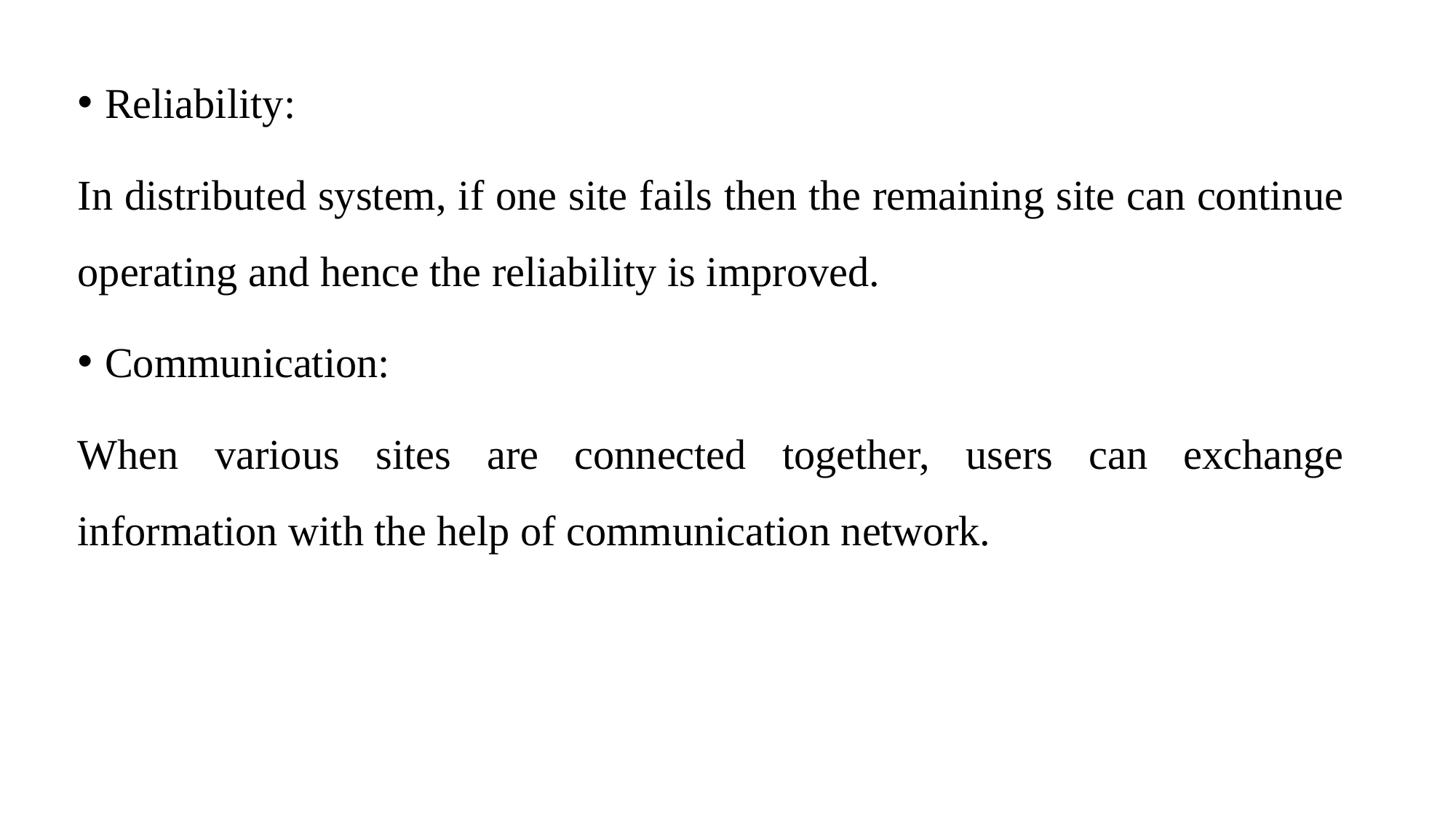

Reliability:
In distributed system, if one site fails then the remaining site can continue operating and hence the reliability is improved.
Communication:
When various sites are connected together, users can exchange information with the help of communication network.